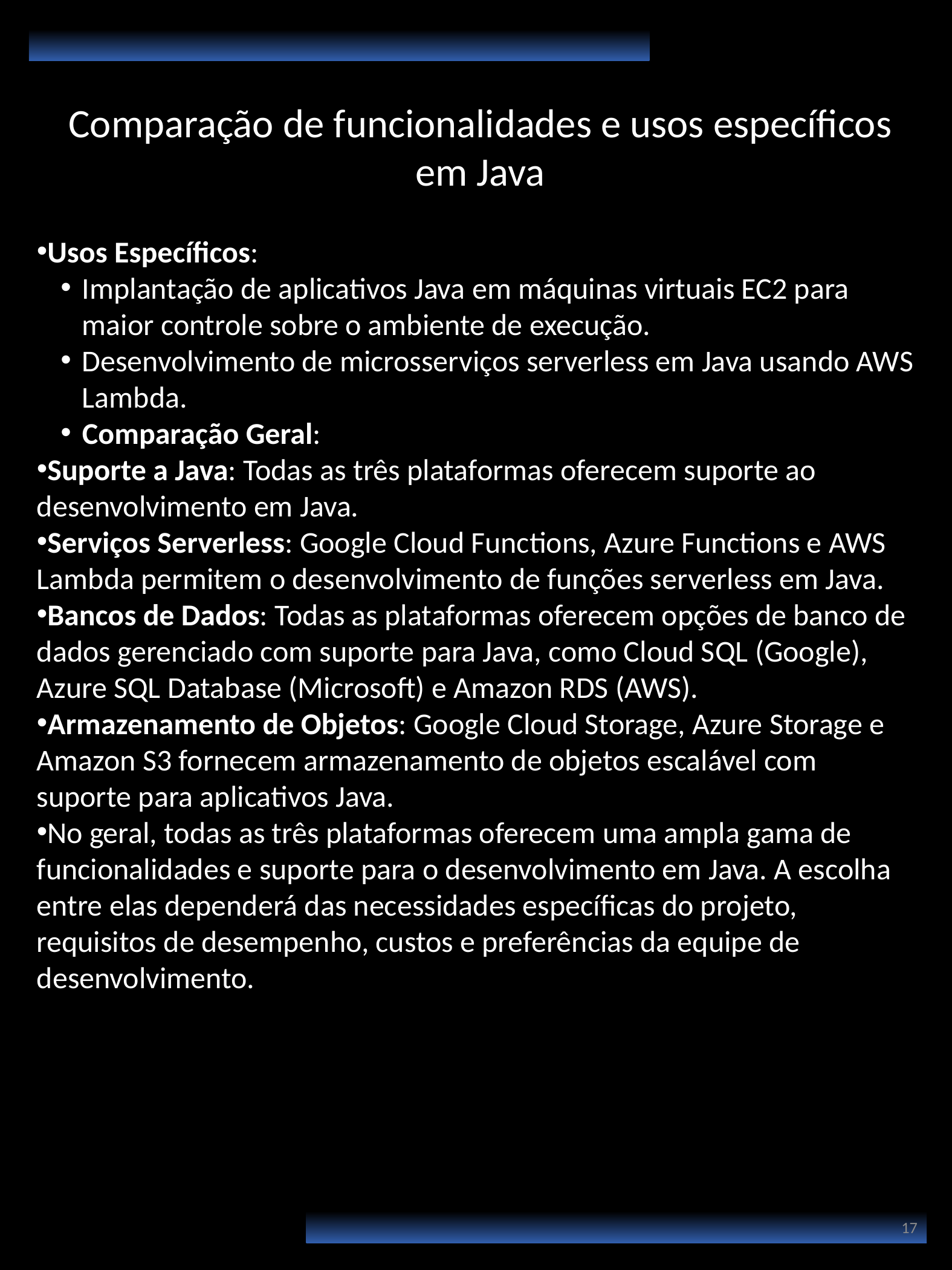

Comparação de funcionalidades e usos específicos em Java
Usos Específicos:
Implantação de aplicativos Java em máquinas virtuais EC2 para maior controle sobre o ambiente de execução.
Desenvolvimento de microsserviços serverless em Java usando AWS Lambda.
Comparação Geral:
Suporte a Java: Todas as três plataformas oferecem suporte ao desenvolvimento em Java.
Serviços Serverless: Google Cloud Functions, Azure Functions e AWS Lambda permitem o desenvolvimento de funções serverless em Java.
Bancos de Dados: Todas as plataformas oferecem opções de banco de dados gerenciado com suporte para Java, como Cloud SQL (Google), Azure SQL Database (Microsoft) e Amazon RDS (AWS).
Armazenamento de Objetos: Google Cloud Storage, Azure Storage e Amazon S3 fornecem armazenamento de objetos escalável com suporte para aplicativos Java.
No geral, todas as três plataformas oferecem uma ampla gama de funcionalidades e suporte para o desenvolvimento em Java. A escolha entre elas dependerá das necessidades específicas do projeto, requisitos de desempenho, custos e preferências da equipe de desenvolvimento.

17